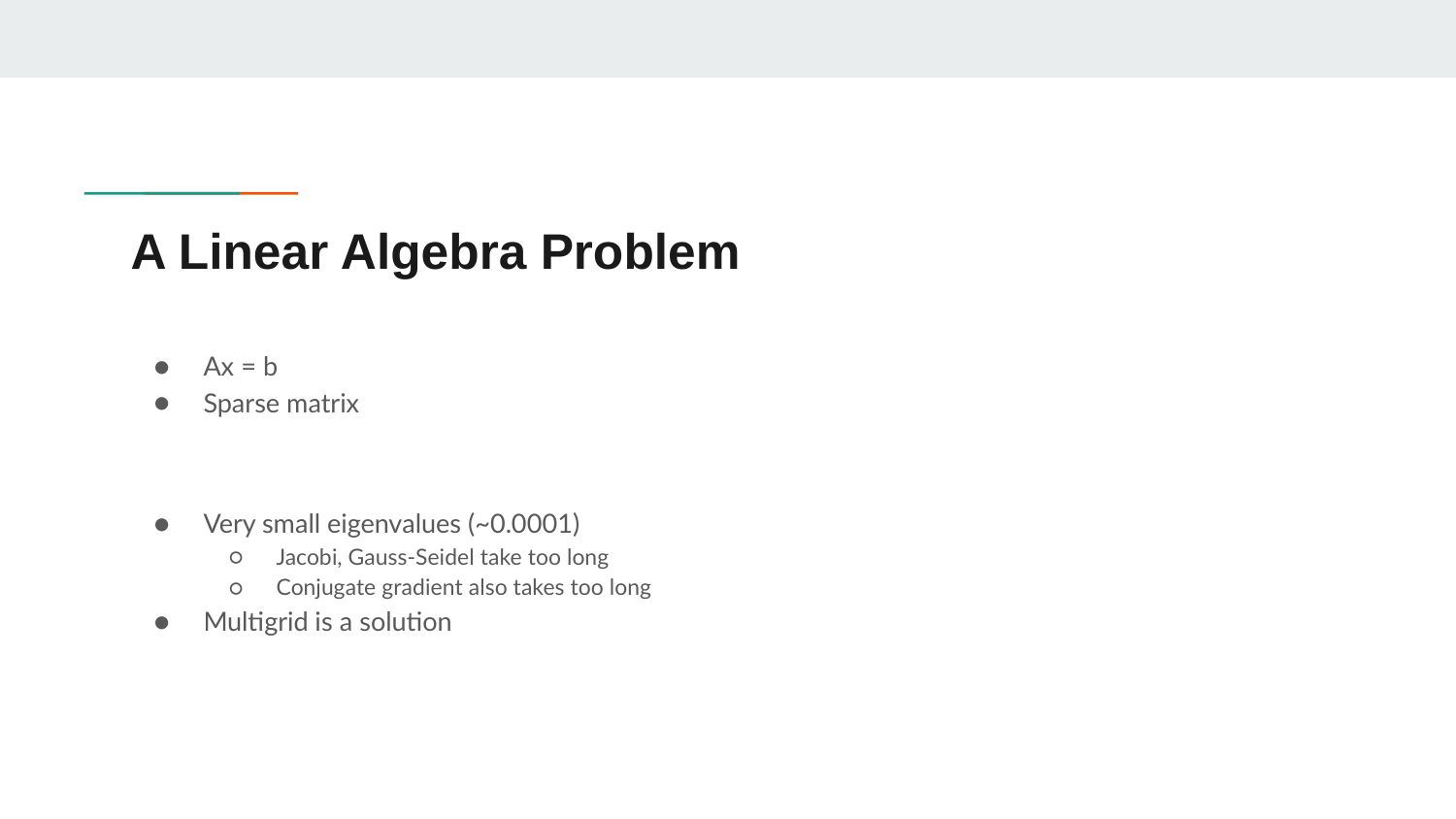

# A Linear Algebra Problem
Ax = b
Sparse matrix

Very small eigenvalues (~0.0001)
Jacobi, Gauss-Seidel take too long
Conjugate gradient also takes too long
Multigrid is a solution